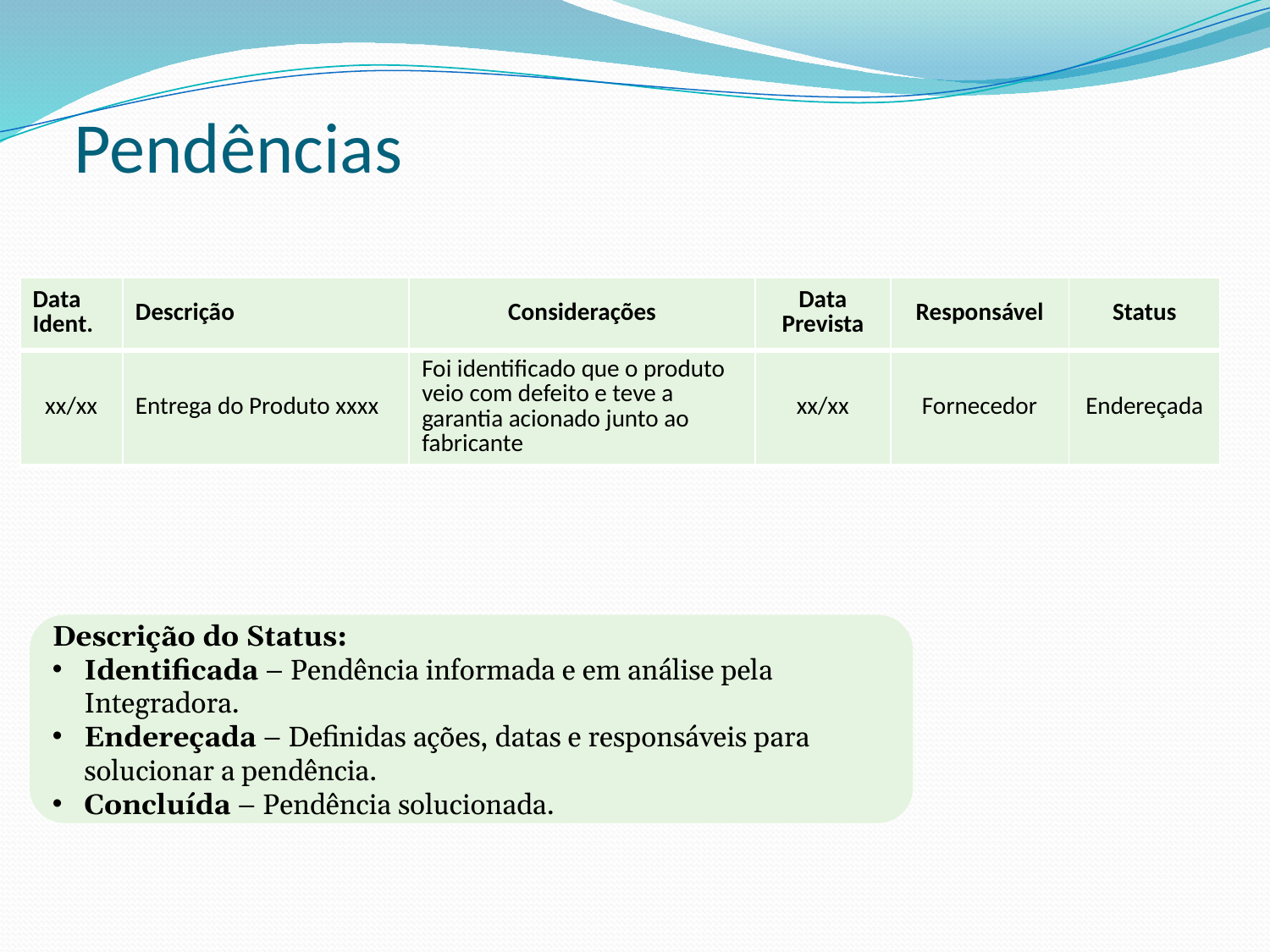

# Pendências
| Data Ident. | Descrição | Considerações | Data Prevista | Responsável | Status |
| --- | --- | --- | --- | --- | --- |
| xx/xx | Entrega do Produto xxxx | Foi identificado que o produto veio com defeito e teve a garantia acionado junto ao fabricante | xx/xx | Fornecedor | Endereçada |
Descrição do Status:
Identificada – Pendência informada e em análise pela Integradora.
Endereçada – Definidas ações, datas e responsáveis para solucionar a pendência.
Concluída – Pendência solucionada.